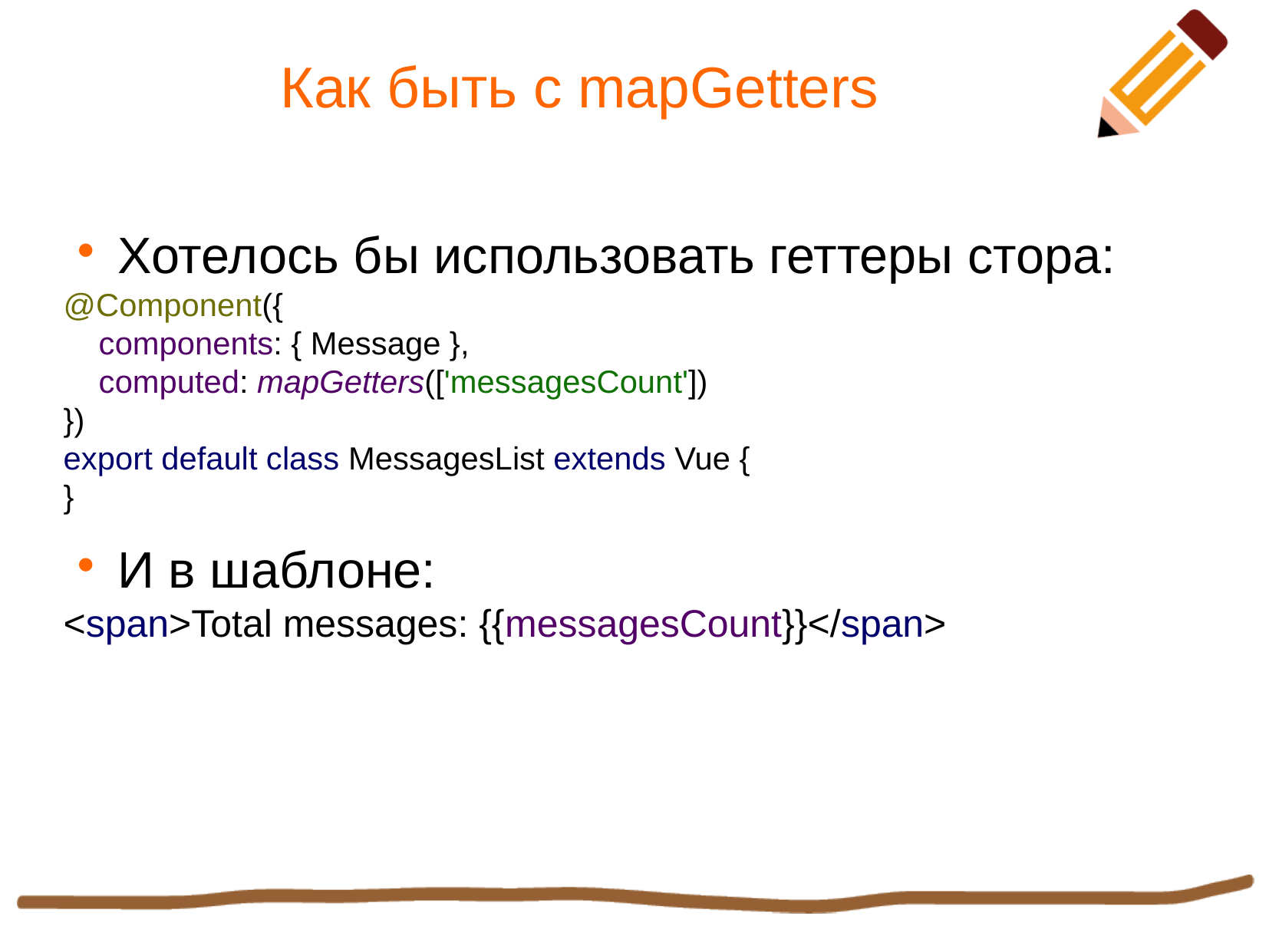

Как быть с mapGetters
Хотелось бы использовать геттеры стора:
@Component({
    components: { Message },
    computed: mapGetters(['messagesCount'])
})
export default class MessagesList extends Vue {
}
И в шаблоне:
<span>Total messages: {{messagesCount}}</span>